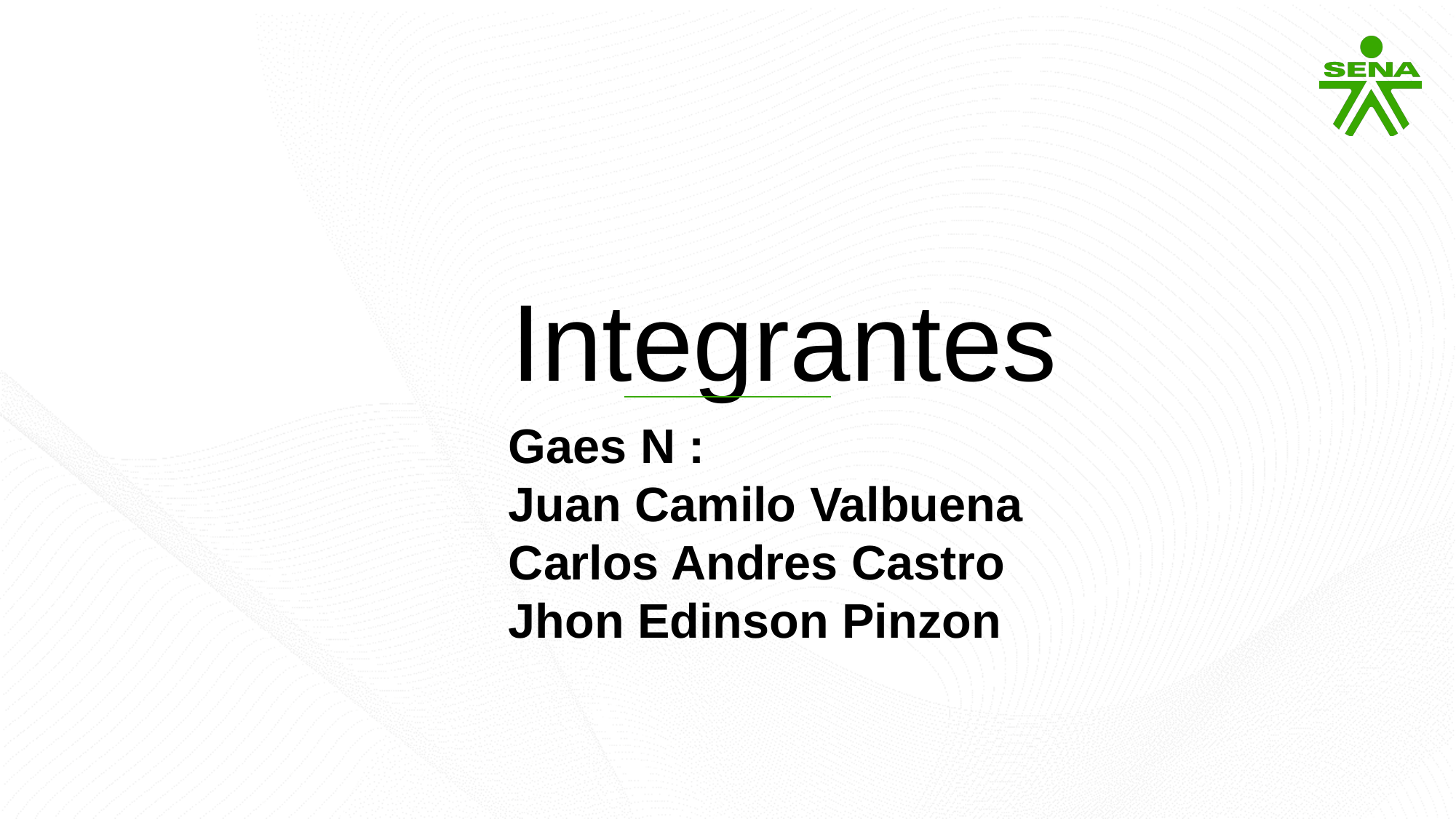

Integrantes
Gaes N :
Juan Camilo Valbuena
Carlos Andres Castro
Jhon Edinson Pinzon